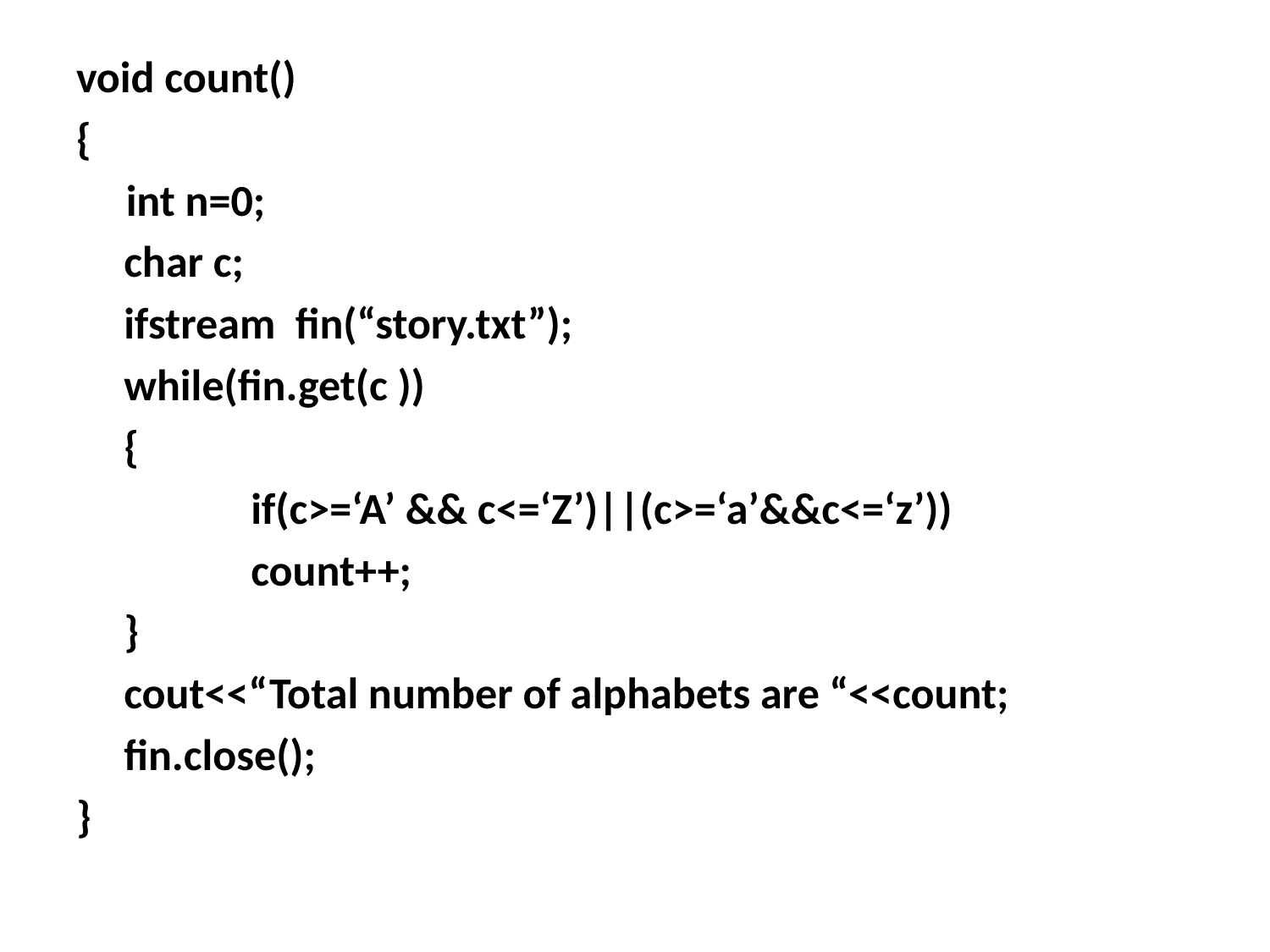

void count()
{
     int n=0;
	char c;
	ifstream  fin(“story.txt”);
	while(fin.get(c ))
	{
		if(c>=‘A’ && c<=‘Z’)||(c>=‘a’&&c<=‘z’))
		count++;
	}
	cout<<“Total number of alphabets are “<<count;
	fin.close();
}